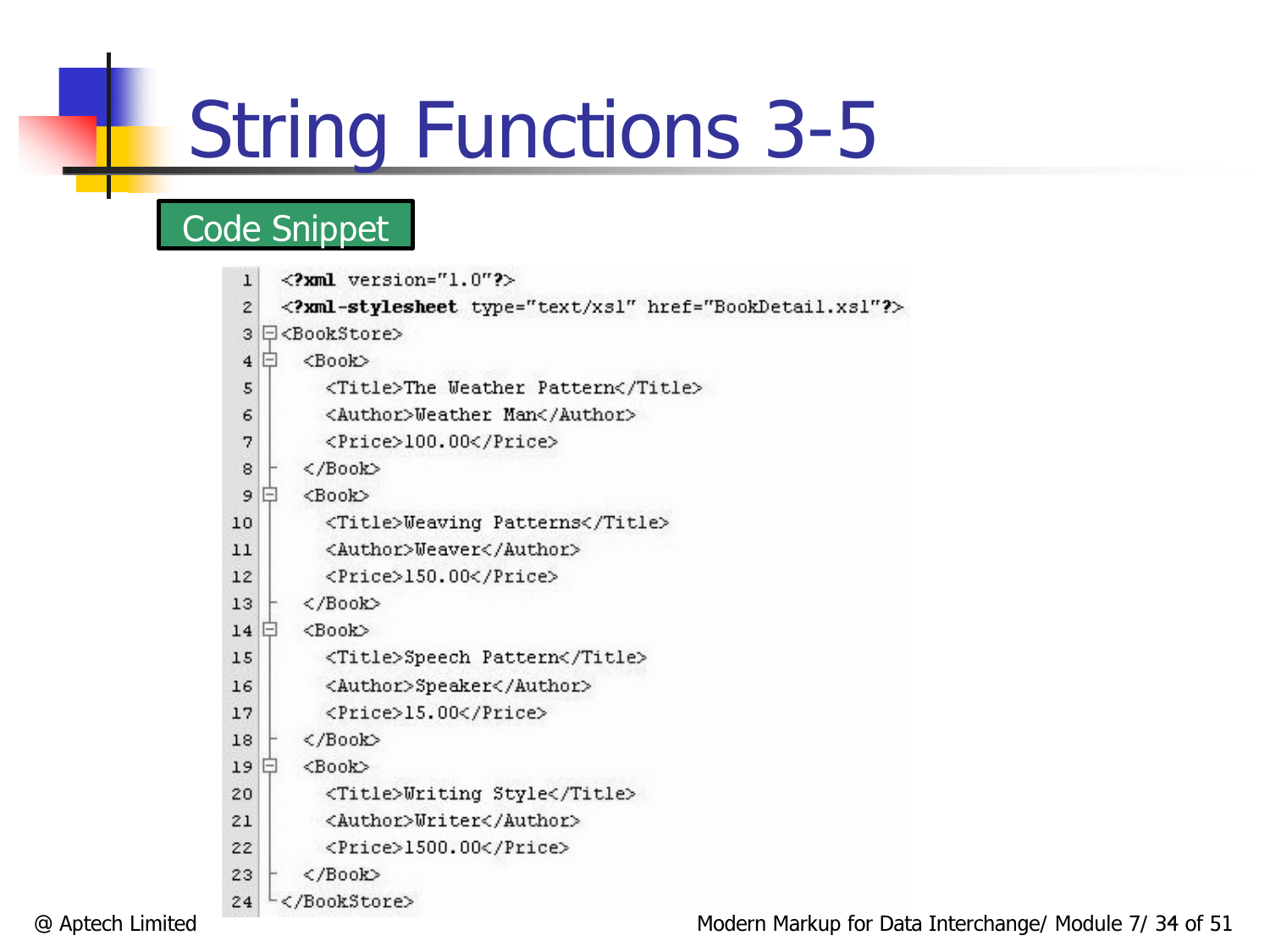

String Functions 3-5

Code Snippet

@ Aptech Limited
Modern Markup for Data Interchange/ Module 7/ 34 of 51